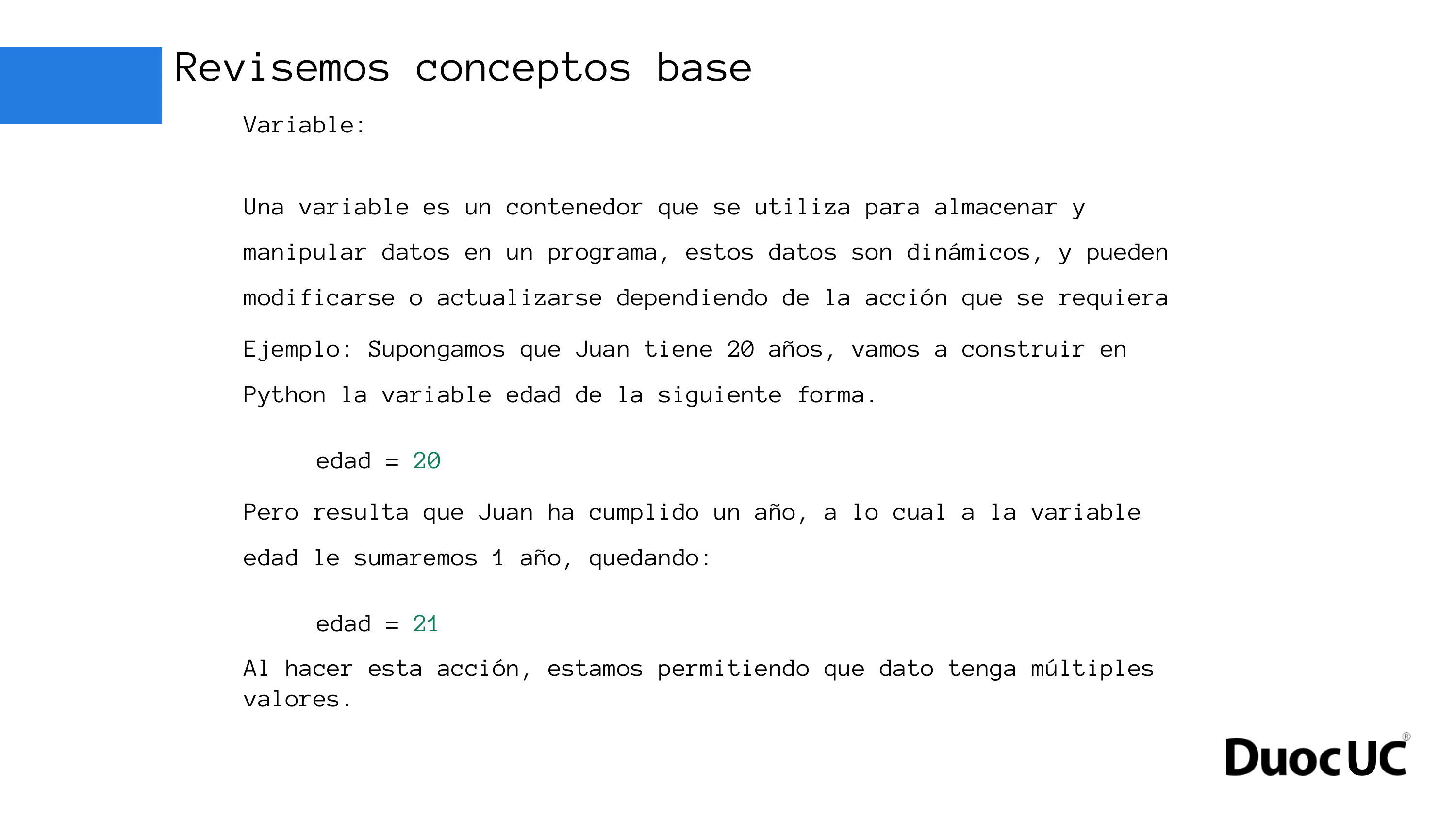

Revisemos conceptos base

Variable:

Una variable es un contenedor que se utiliza para almacenar y manipular datos en un programa, estos datos son dinámicos, y pueden modificarse o actualizarse dependiendo de la acción que se requiera
Ejemplo: Supongamos que Juan tiene 20 años, vamos a construir en Python la variable edad de la siguiente forma.

	edad = 20
Pero resulta que Juan ha cumplido un año, a lo cual a la variable edad le sumaremos 1 año, quedando:

	edad = 21

Al hacer esta acción, estamos permitiendo que dato tenga múltiples valores.